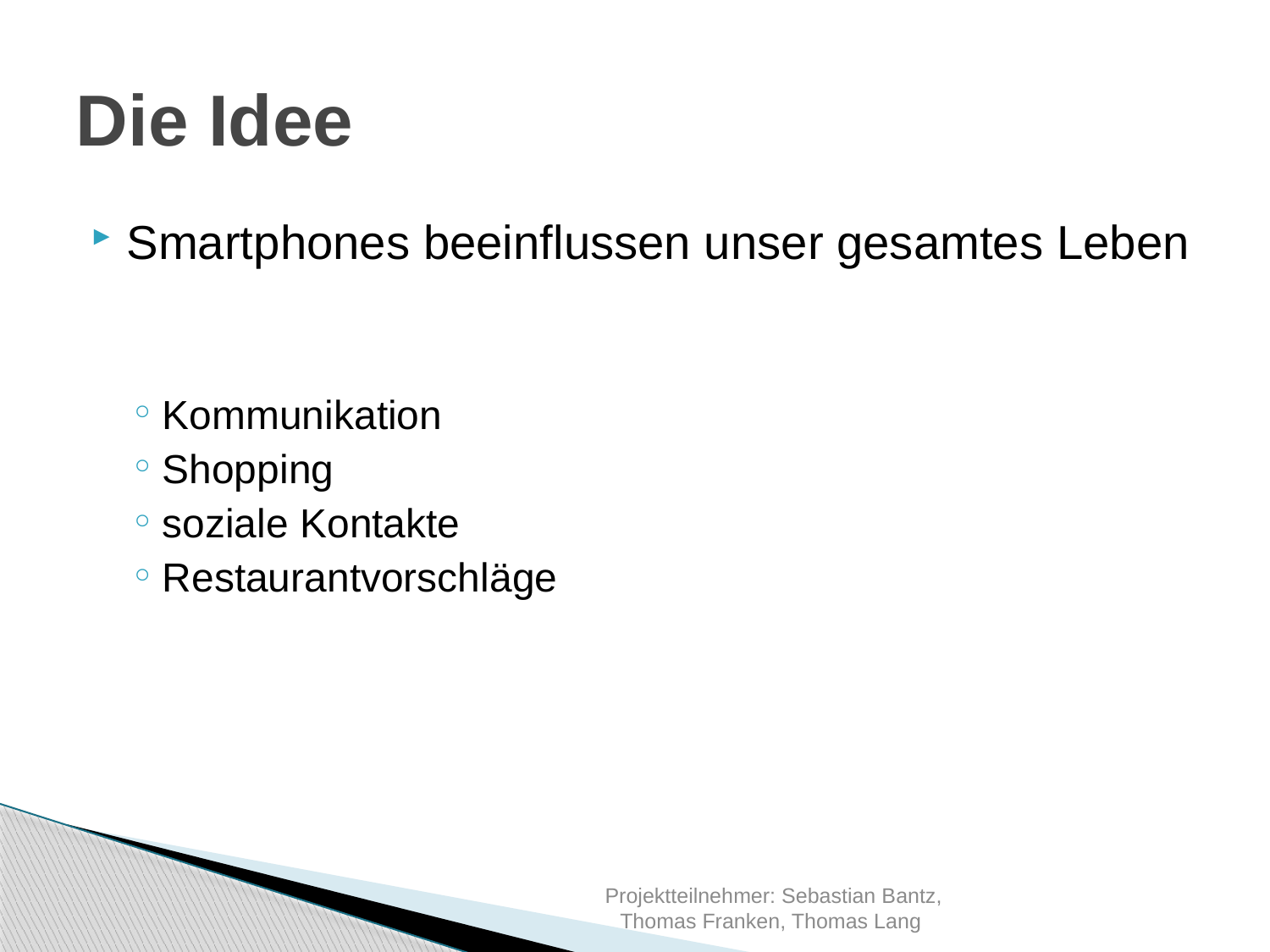

# Die Idee
Smartphones beeinflussen unser gesamtes Leben
Kommunikation
Shopping
soziale Kontakte
Restaurantvorschläge